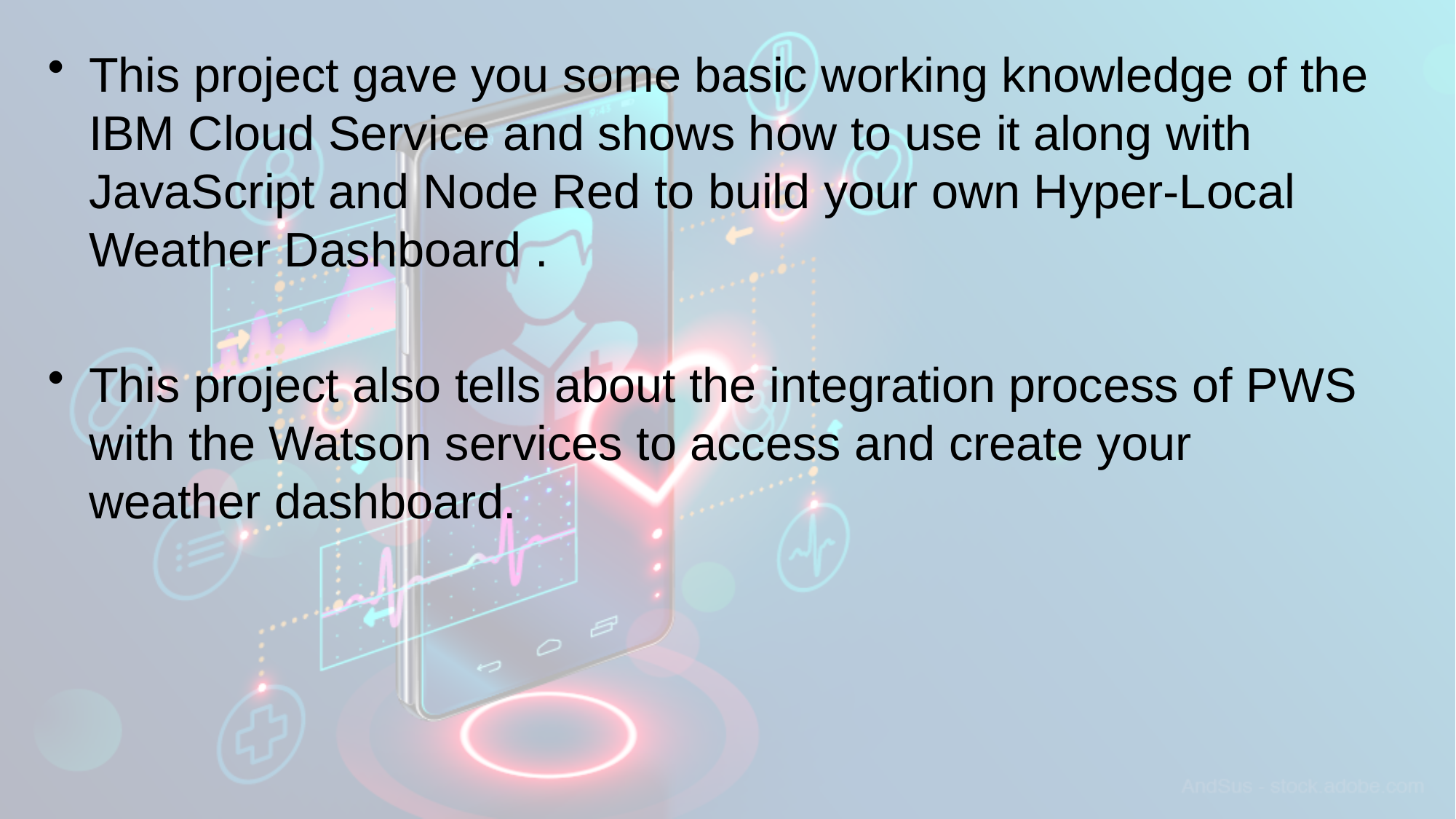

This project gave you some basic working knowledge of the IBM Cloud Service and shows how to use it along with JavaScript and Node Red to build your own Hyper-Local Weather Dashboard .

This project also tells about the integration process of PWS with the Watson services to access and create your weather dashboard.